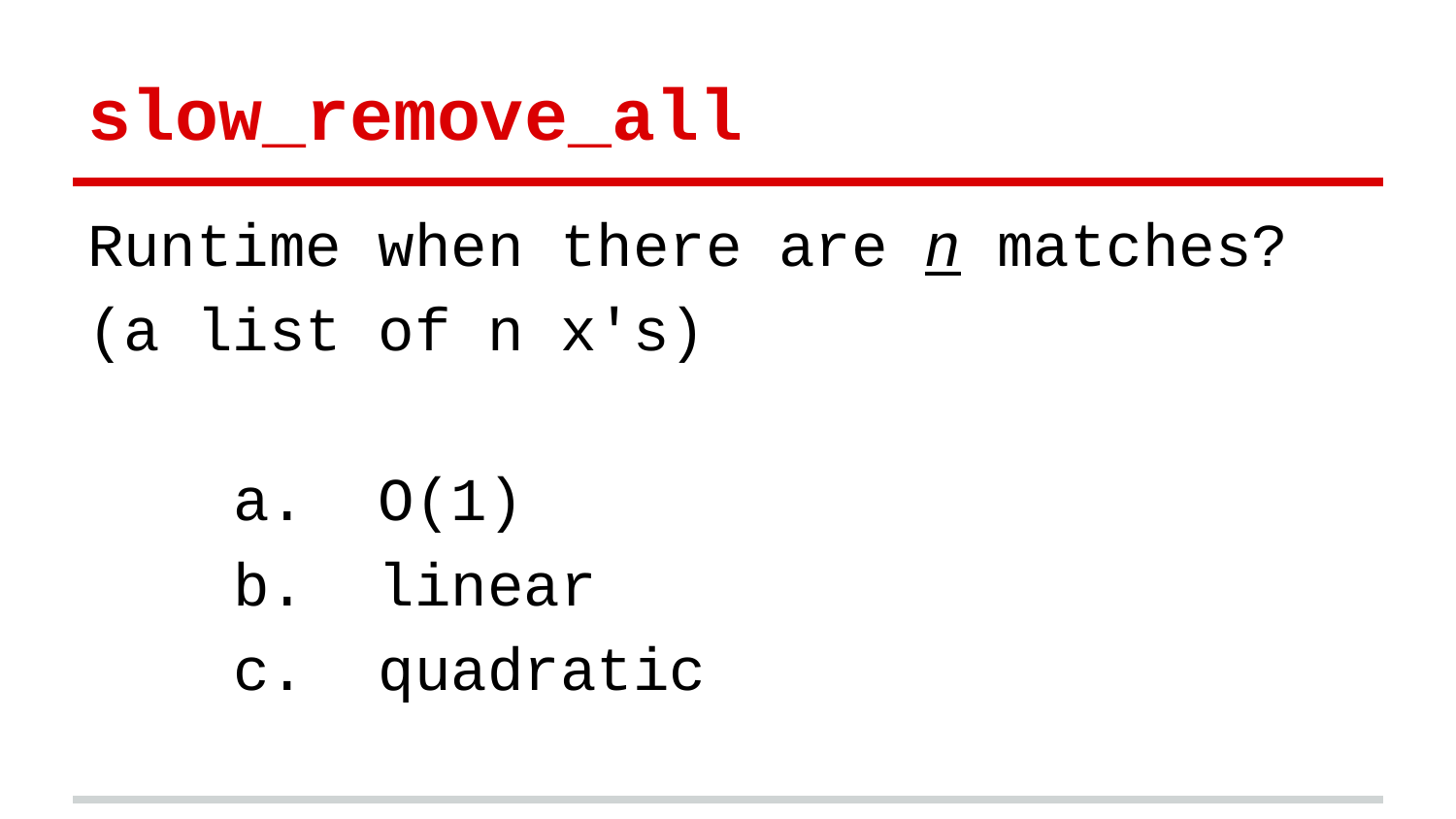

# slow_remove_all
Runtime when there are n matches?
(a list of n x's)

a.  O(1)
b.  linear
c.  quadratic